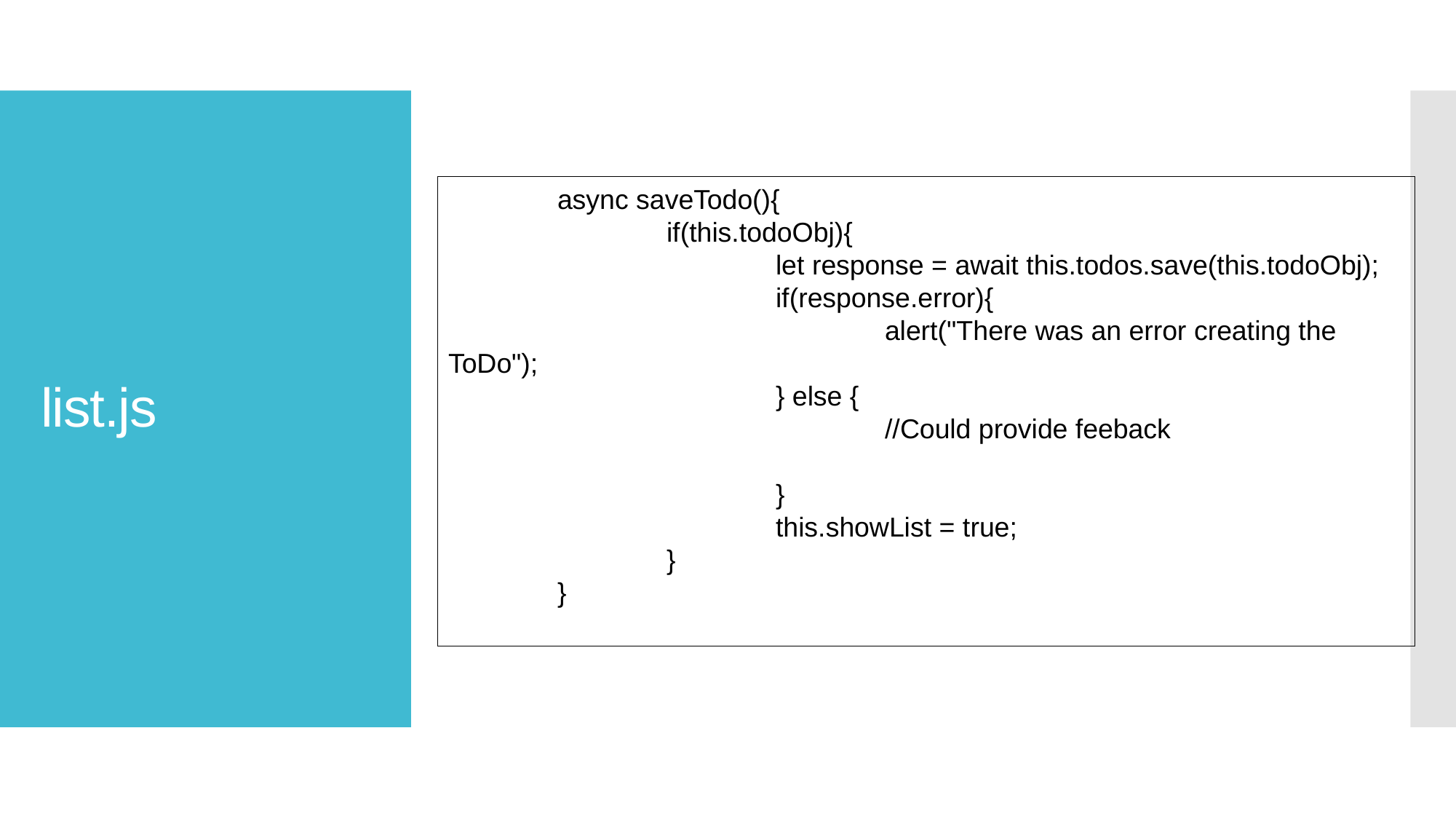

# list.js

	async saveTodo(){
		if(this.todoObj){
			let response = await this.todos.save(this.todoObj);
			if(response.error){
				alert("There was an error creating the ToDo");
			} else {
				//Could provide feeback
			}
			this.showList = true;
		}
	}